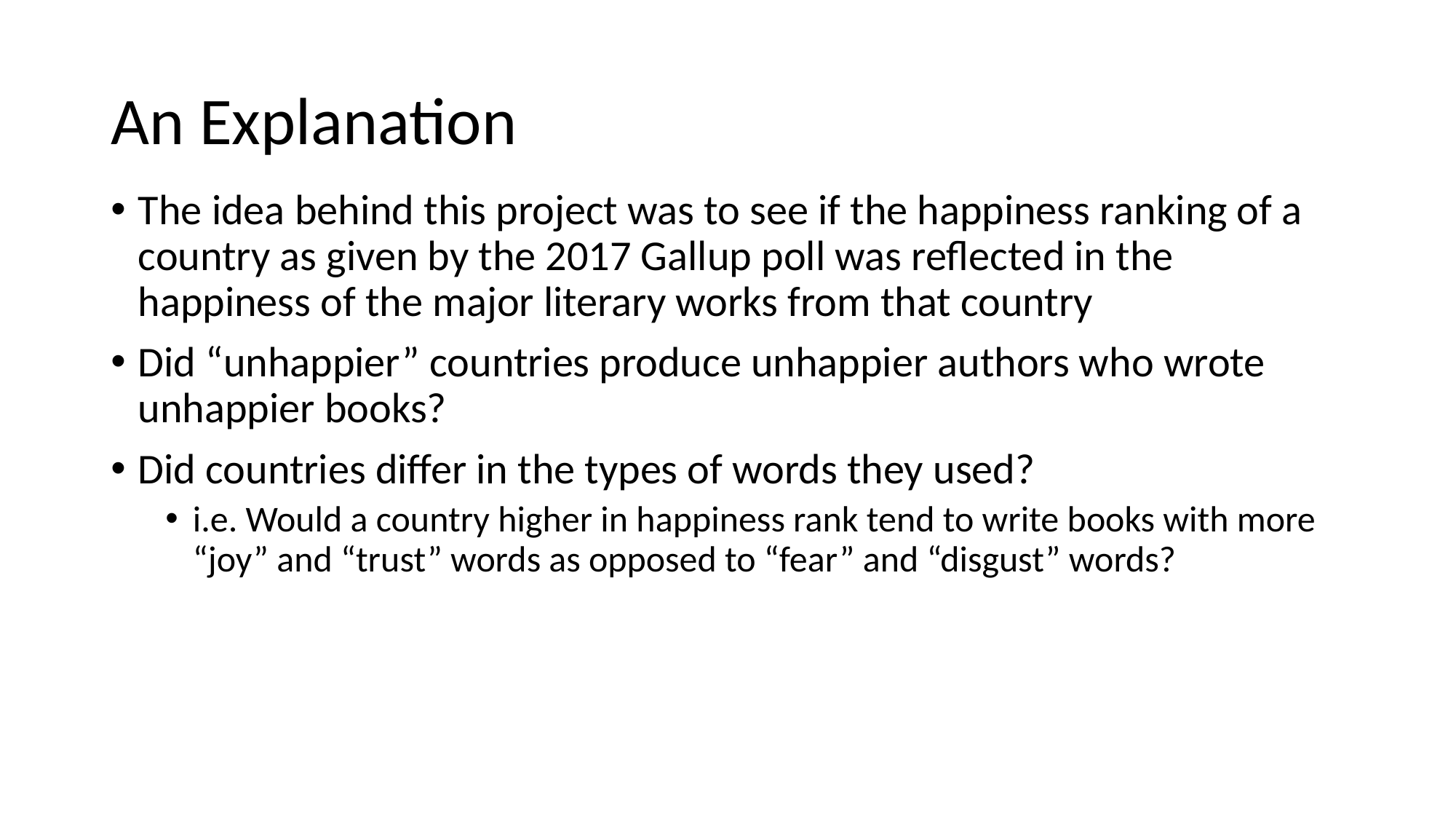

# An Explanation
The idea behind this project was to see if the happiness ranking of a country as given by the 2017 Gallup poll was reflected in the happiness of the major literary works from that country
Did “unhappier” countries produce unhappier authors who wrote unhappier books?
Did countries differ in the types of words they used?
i.e. Would a country higher in happiness rank tend to write books with more “joy” and “trust” words as opposed to “fear” and “disgust” words?